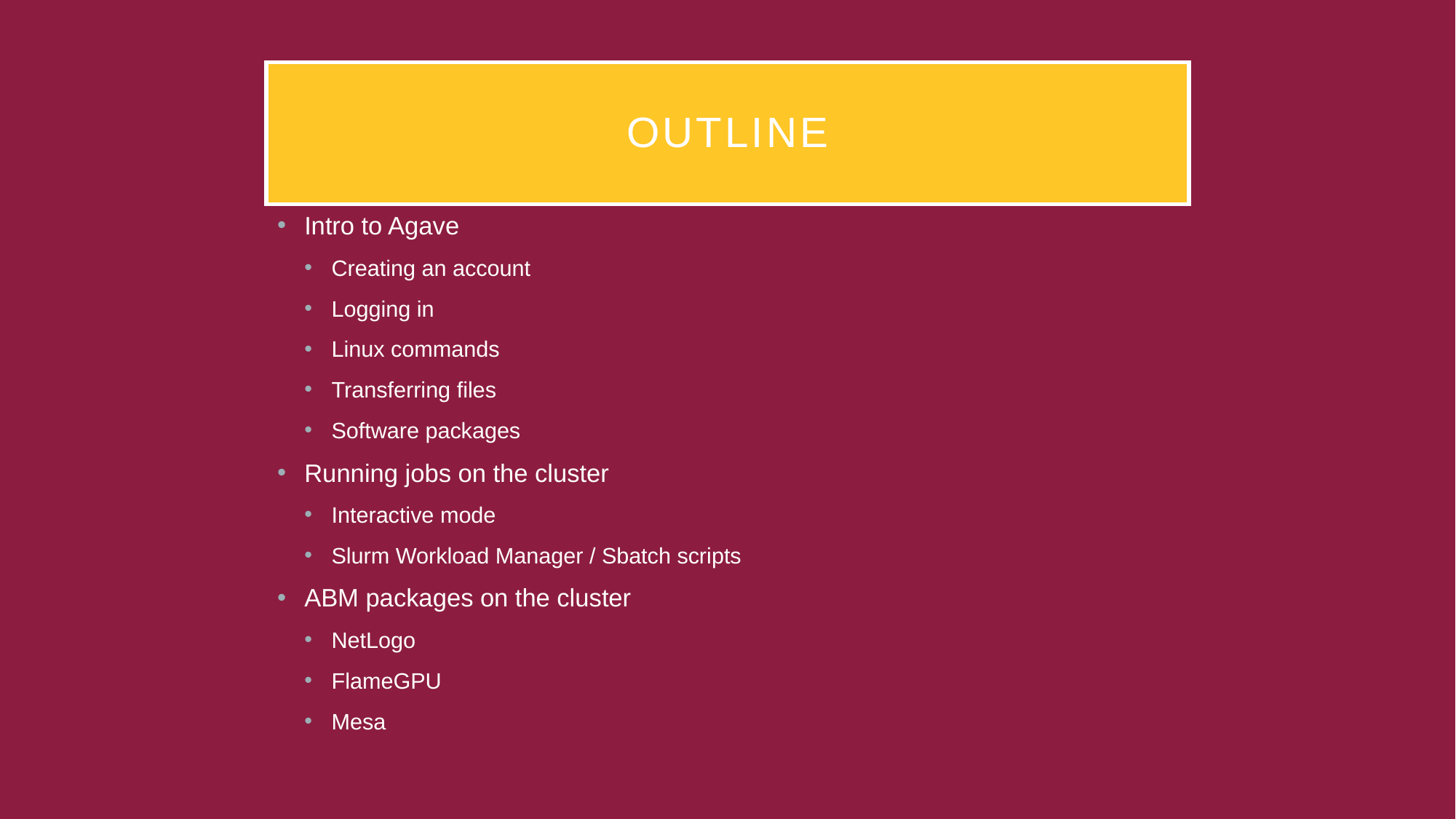

# Outline
Intro to Agave
Creating an account
Logging in
Linux commands
Transferring files
Software packages
Running jobs on the cluster
Interactive mode
Slurm Workload Manager / Sbatch scripts
ABM packages on the cluster
NetLogo
FlameGPU
Mesa